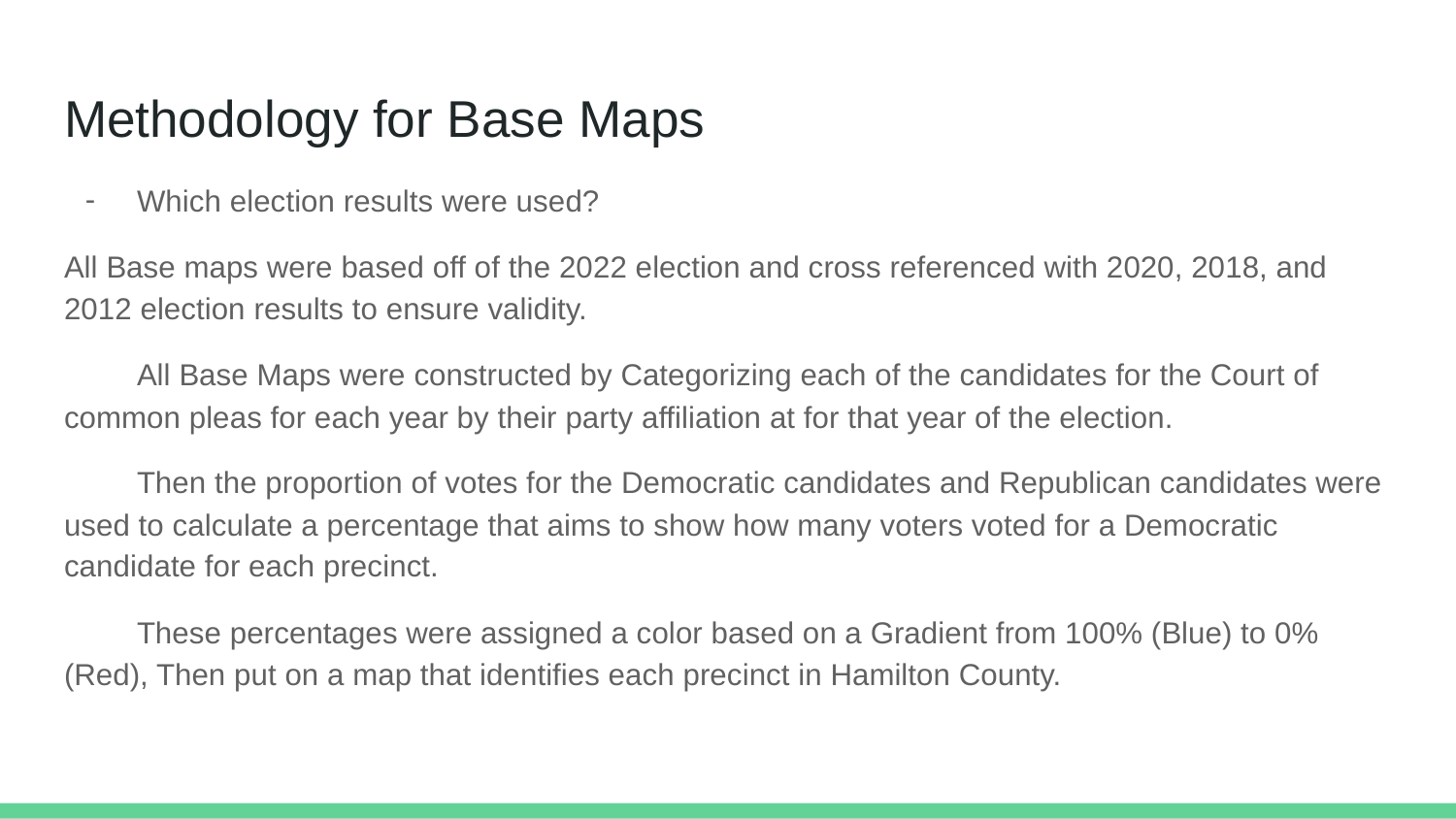

# Methodology for Base Maps
Which election results were used?
All Base maps were based off of the 2022 election and cross referenced with 2020, 2018, and 2012 election results to ensure validity.
All Base Maps were constructed by Categorizing each of the candidates for the Court of common pleas for each year by their party affiliation at for that year of the election.
Then the proportion of votes for the Democratic candidates and Republican candidates were used to calculate a percentage that aims to show how many voters voted for a Democratic candidate for each precinct.
These percentages were assigned a color based on a Gradient from 100% (Blue) to 0% (Red), Then put on a map that identifies each precinct in Hamilton County.